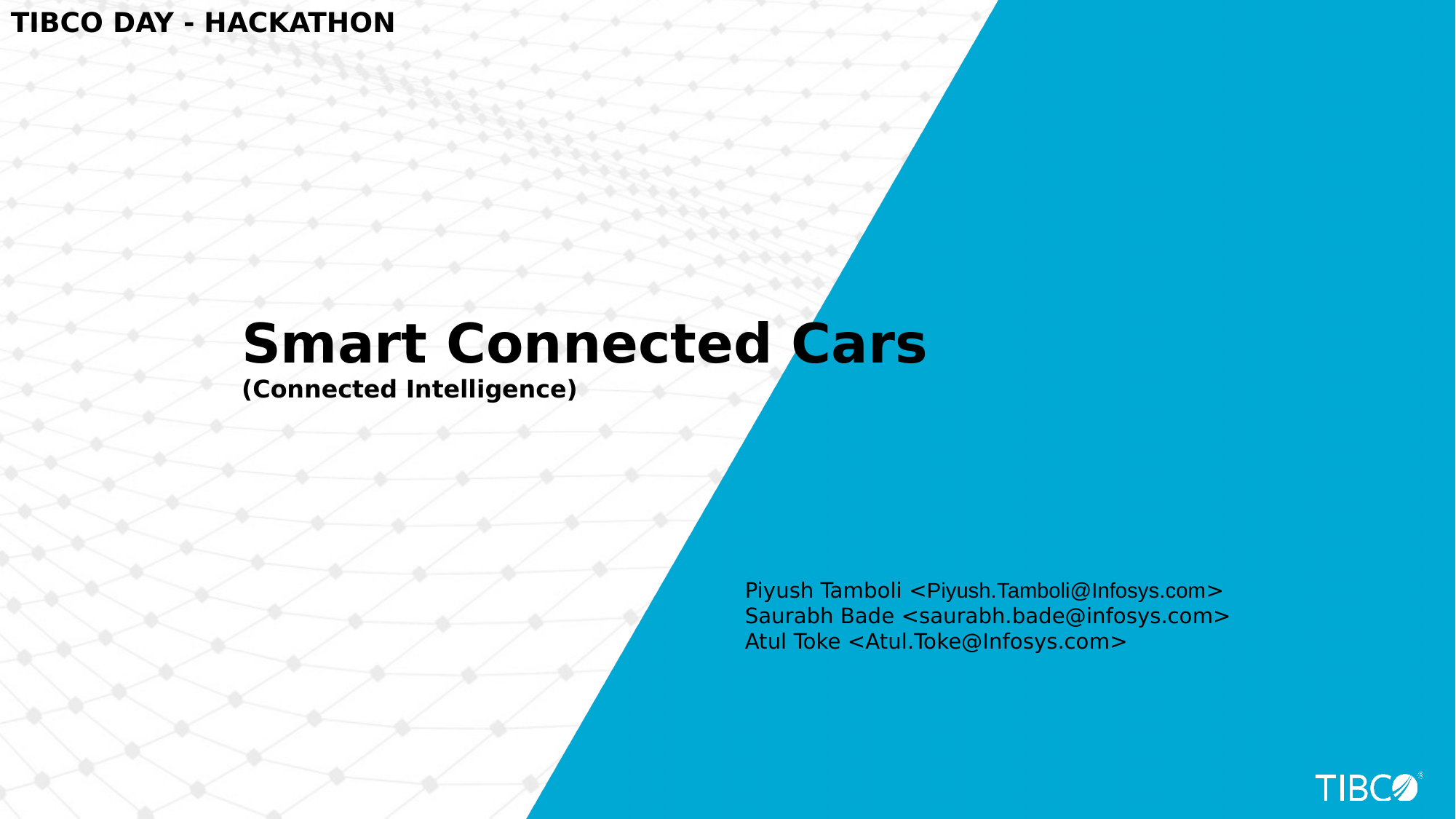

TIBCO DAY - HACKATHON
Smart Connected Cars
(Connected Intelligence)
Piyush Tamboli <Piyush.Tamboli@Infosys.com>
Saurabh Bade <saurabh.bade@infosys.com>
Atul Toke <Atul.Toke@Infosys.com>